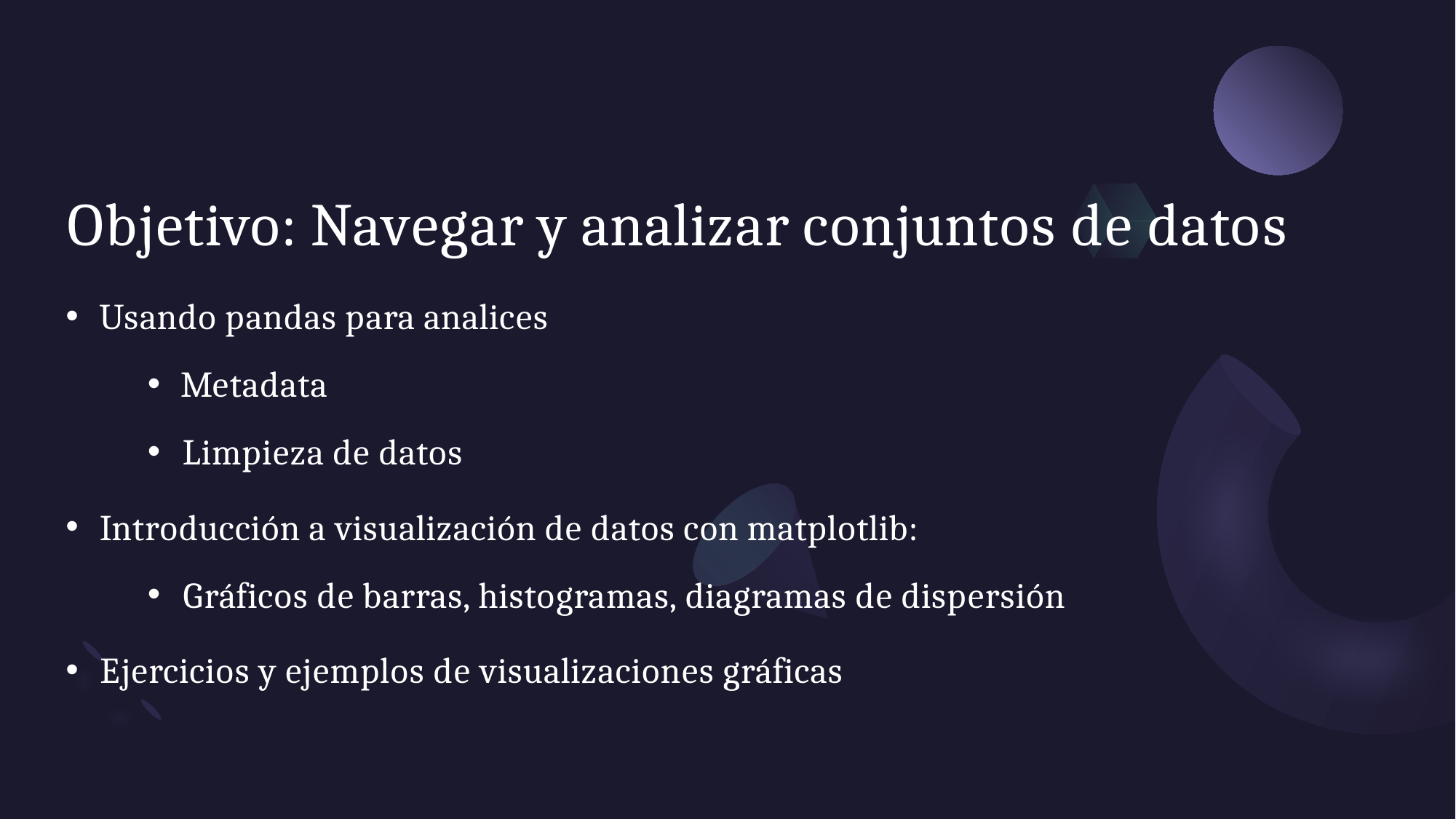

# Objetivo: Navegar y analizar conjuntos de datos
Usando pandas para analices
Metadata
Limpieza de datos
Introducción a visualización de datos con matplotlib:
Gráficos de barras, histogramas, diagramas de dispersión
Ejercicios y ejemplos de visualizaciones gráficas